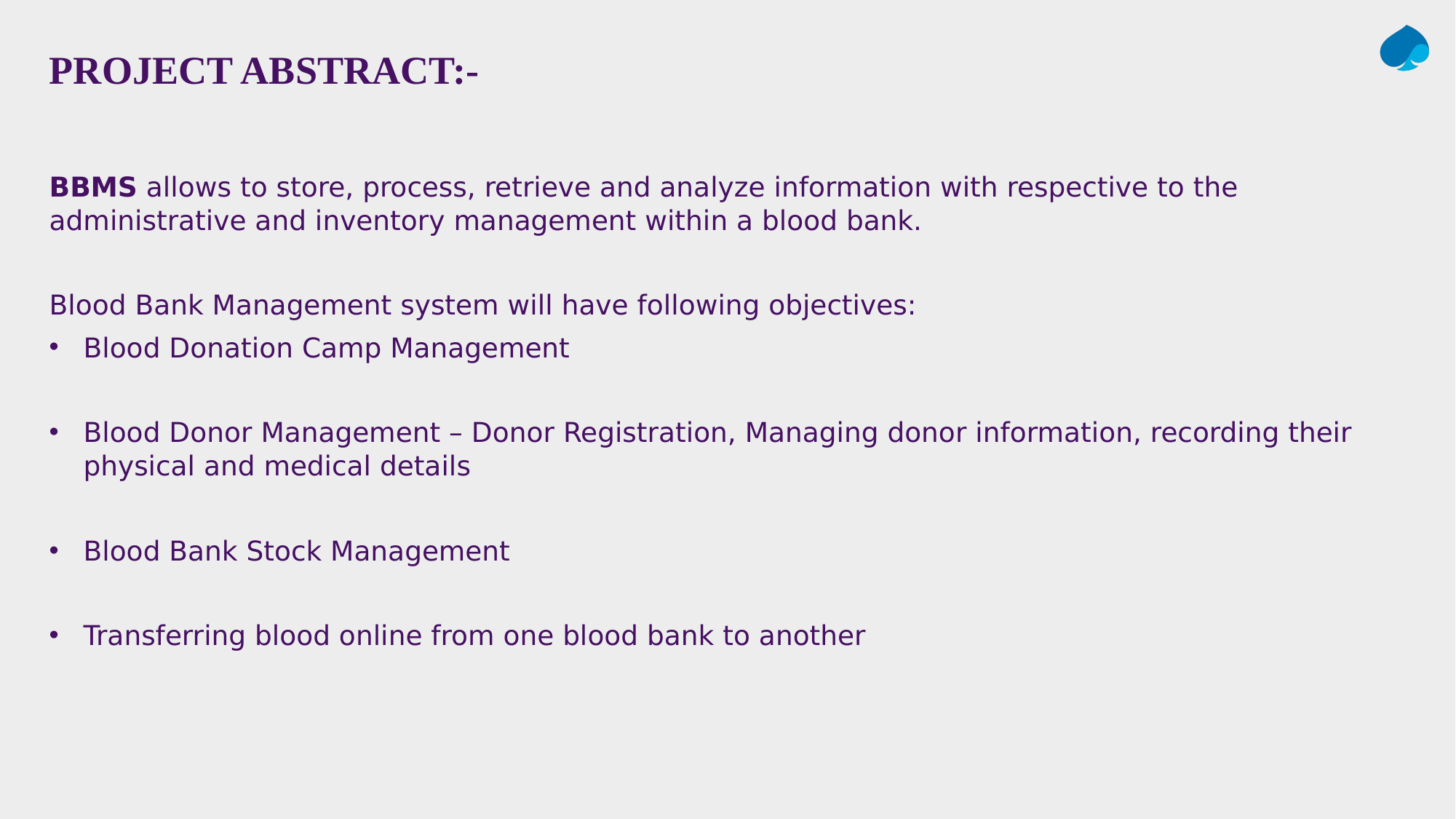

# PROJECT ABSTRACT:-
BBMS allows to store, process, retrieve and analyze information with respective to the administrative and inventory management within a blood bank.

Blood Bank Management system will have following objectives:
Blood Donation Camp Management

Blood Donor Management – Donor Registration, Managing donor information, recording their physical and medical details

Blood Bank Stock Management

Transferring blood online from one blood bank to another